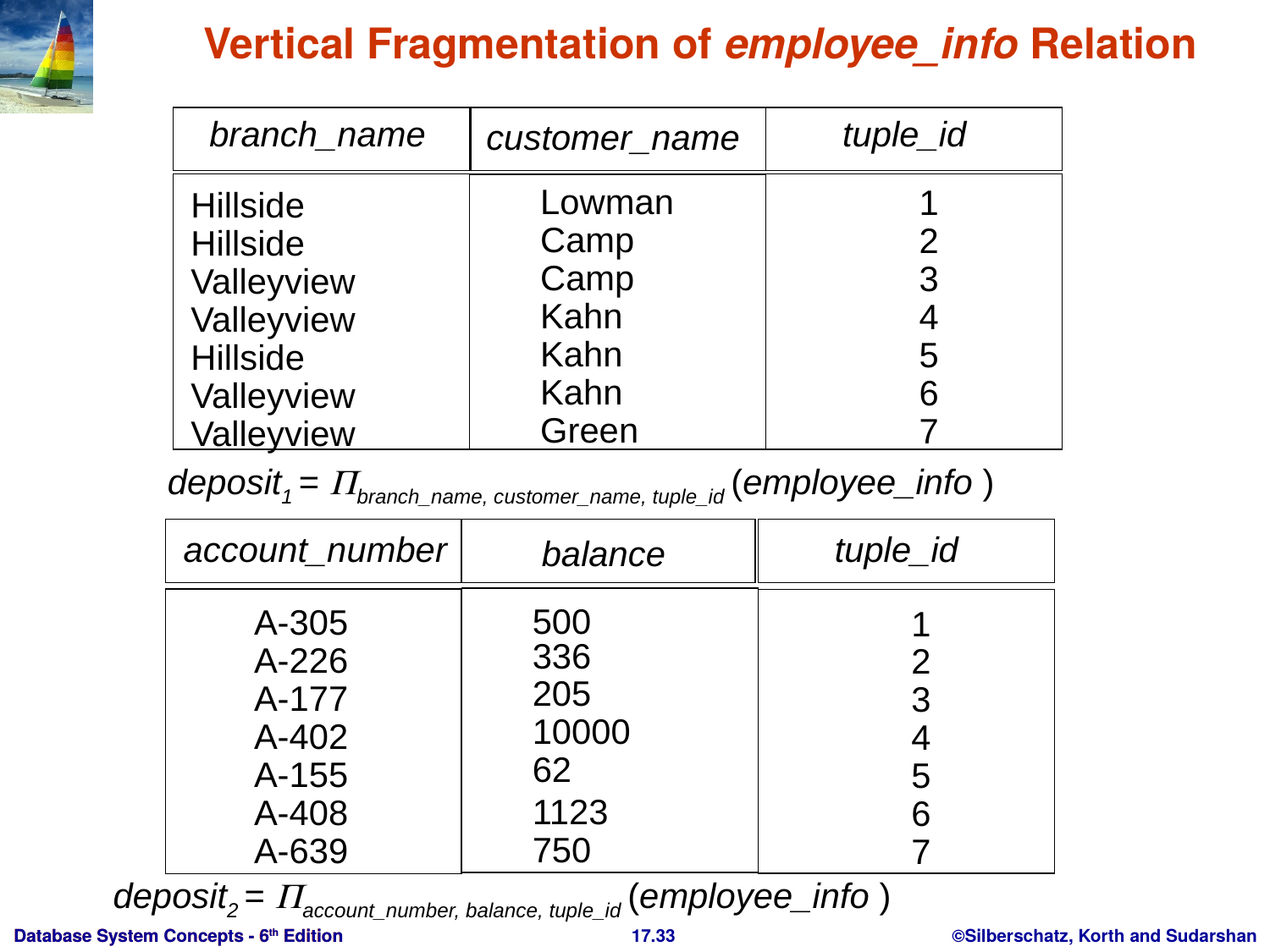

# Vertical Fragmentation of employee_info Relation
tuple_id
branch_name

customer_name
Lowman
Camp
Camp
Kahn
Kahn
Kahn
Green

1
2
3
4
5
6
7
Hillside
Hillside
Valleyview
Valleyview
Hillside
Valleyview
Valleyview

deposit1 = Πbranch_name, customer_name, tuple_id (employee_info )

account_number
tuple_id
balance

500
336
205
10000
62
1123
750

A-305
A-226
A-177
A-402
A-155
A-408
A-639
1
2
3
4
5
6
7
deposit2 = Πaccount_number, balance, tuple_id (employee_info )